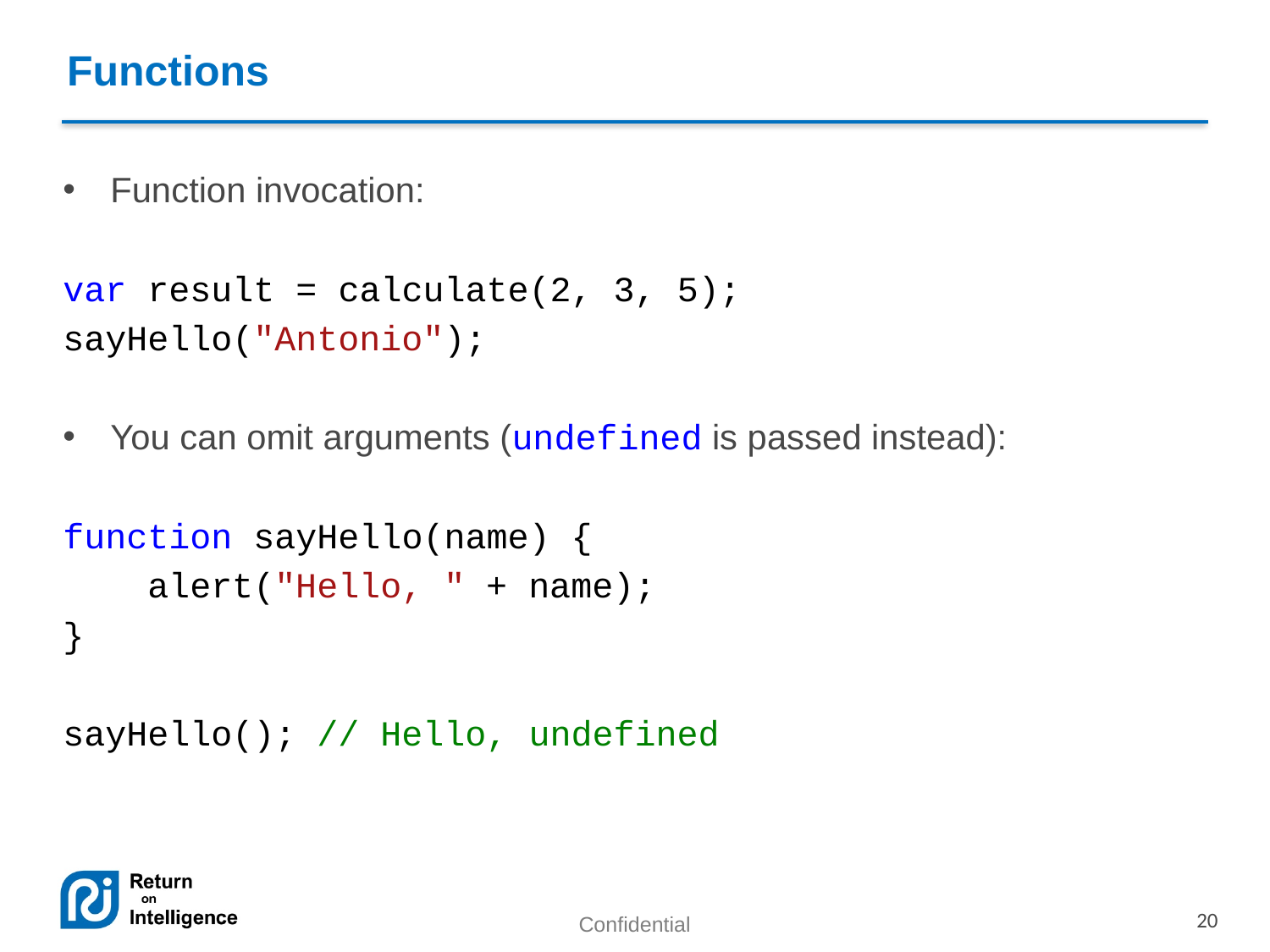

Functions
Function invocation:

var result = calculate(2, 3, 5);
sayHello("Antonio");

You can omit arguments (undefined is passed instead):

function sayHello(name) {
    alert("Hello, " + name);
}

sayHello(); // Hello, undefined